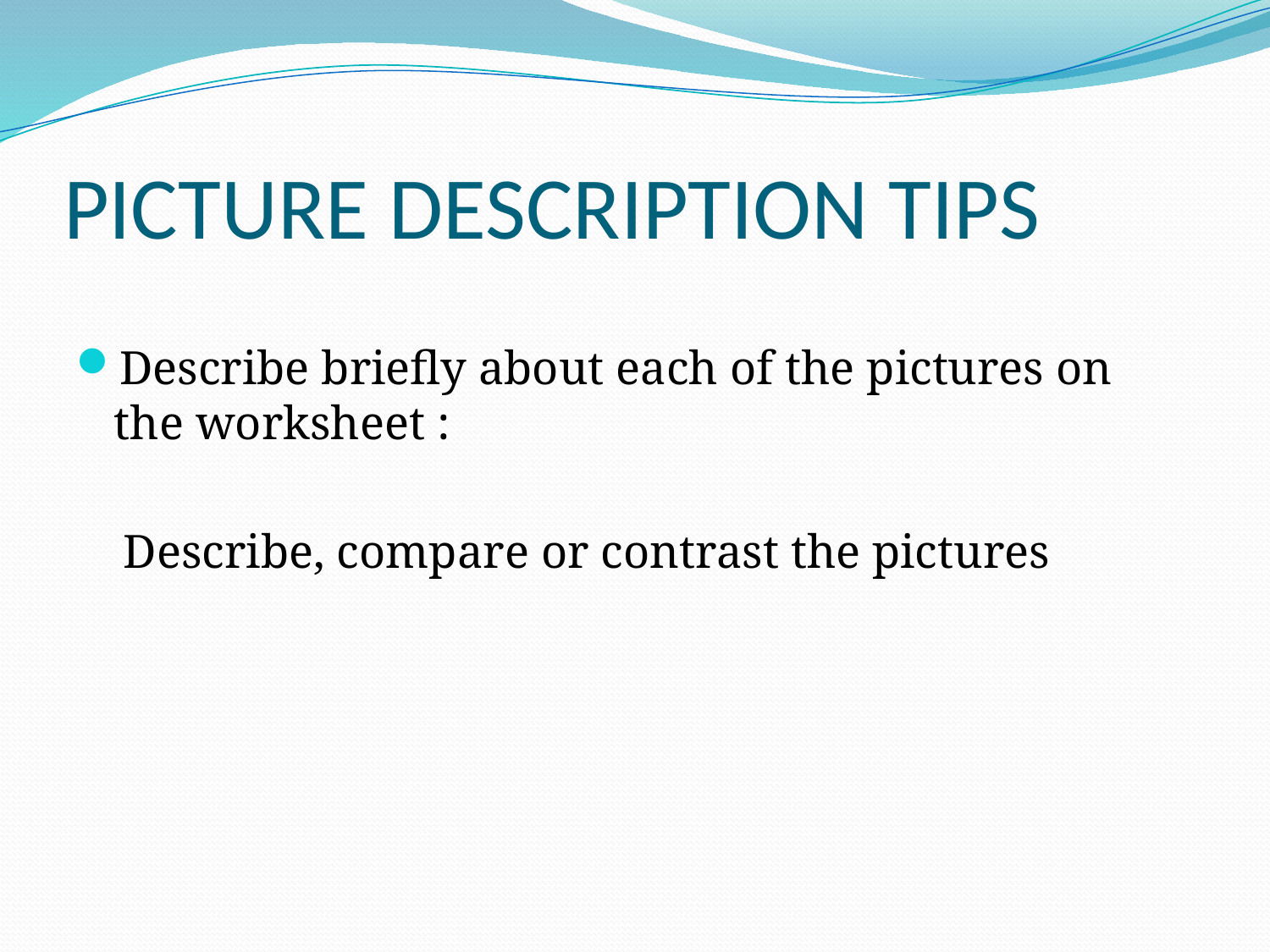

# PICTURE DESCRIPTION TIPS

Describe briefly about each of the pictures on the worksheet :

    Describe, compare or contrast the pictures